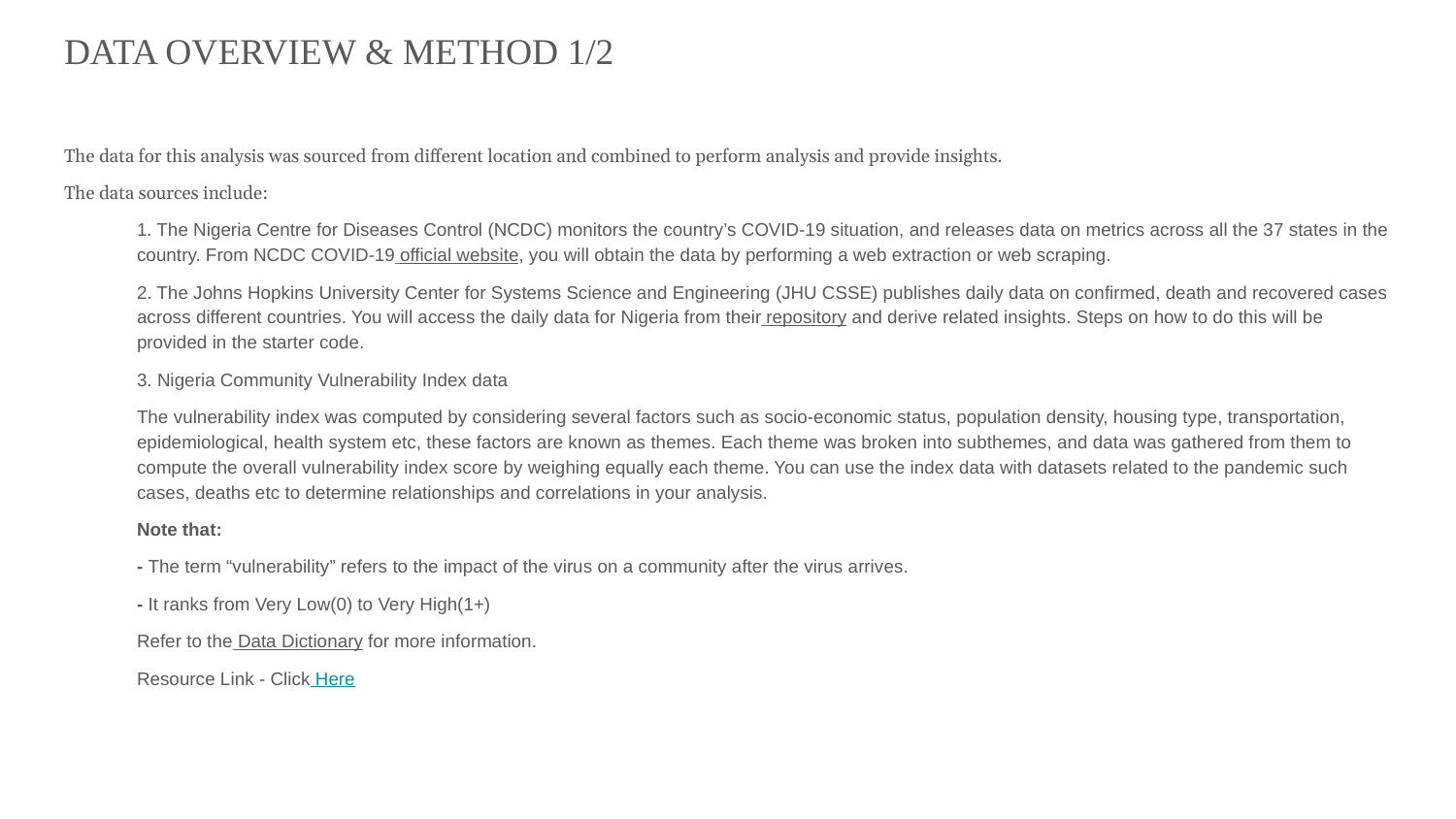

# DATA OVERVIEW & METHOD 1/2
The data for this analysis was sourced from different location and combined to perform analysis and provide insights.
The data sources include:
1. The Nigeria Centre for Diseases Control (NCDC) monitors the country’s COVID-19 situation, and releases data on metrics across all the 37 states in the country. From NCDC COVID-19 official website, you will obtain the data by performing a web extraction or web scraping.
2. The Johns Hopkins University Center for Systems Science and Engineering (JHU CSSE) publishes daily data on confirmed, death and recovered cases across different countries. You will access the daily data for Nigeria from their repository and derive related insights. Steps on how to do this will be provided in the starter code.
3. Nigeria Community Vulnerability Index data
The vulnerability index was computed by considering several factors such as socio-economic status, population density, housing type, transportation, epidemiological, health system etc, these factors are known as themes. Each theme was broken into subthemes, and data was gathered from them to compute the overall vulnerability index score by weighing equally each theme. You can use the index data with datasets related to the pandemic such cases, deaths etc to determine relationships and correlations in your analysis.
Note that:
- The term “vulnerability” refers to the impact of the virus on a community after the virus arrives.
- It ranks from Very Low(0) to Very High(1+)
Refer to the Data Dictionary for more information.
Resource Link - Click Here